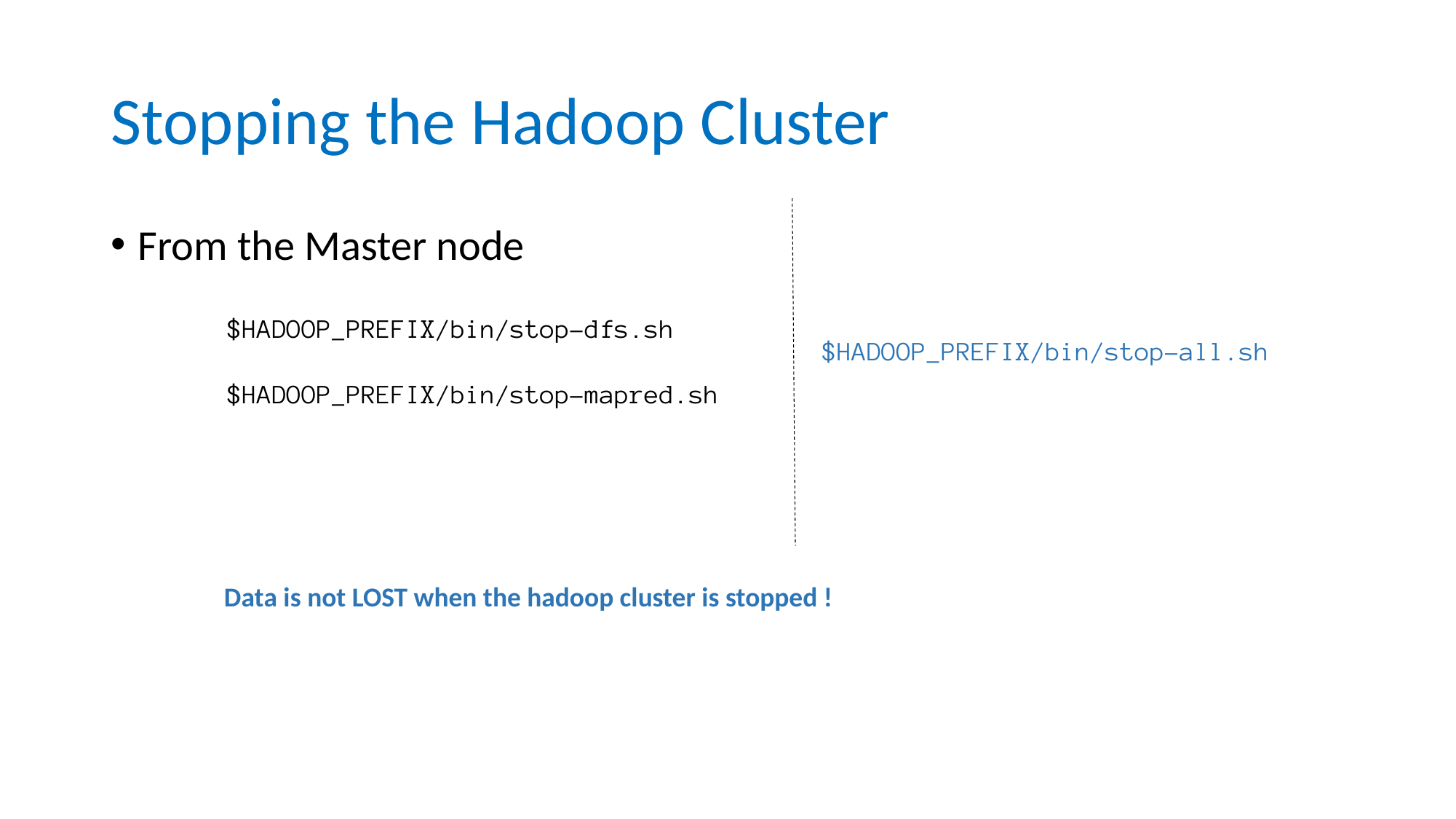

# Stopping the Hadoop Cluster
From the Master node
$HADOOP_PREFIX/bin/stop-dfs.sh

$HADOOP_PREFIX/bin/stop-mapred.sh
$HADOOP_PREFIX/bin/stop-all.sh
Data is not LOST when the hadoop cluster is stopped !